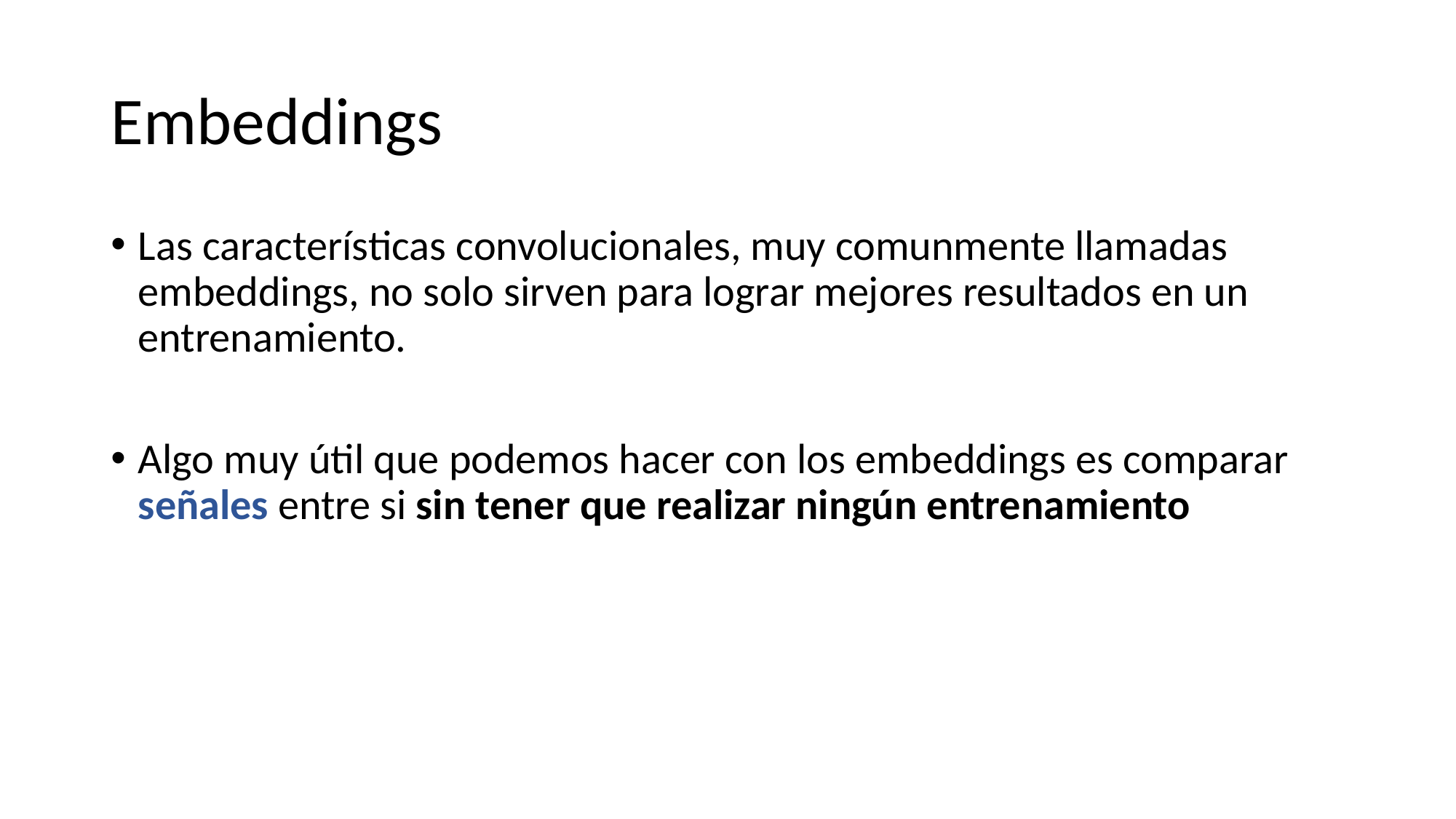

# Embeddings
Las características convolucionales, muy comunmente llamadas embeddings, no solo sirven para lograr mejores resultados en un entrenamiento.

Algo muy útil que podemos hacer con los embeddings es comparar señales entre si sin tener que realizar ningún entrenamiento